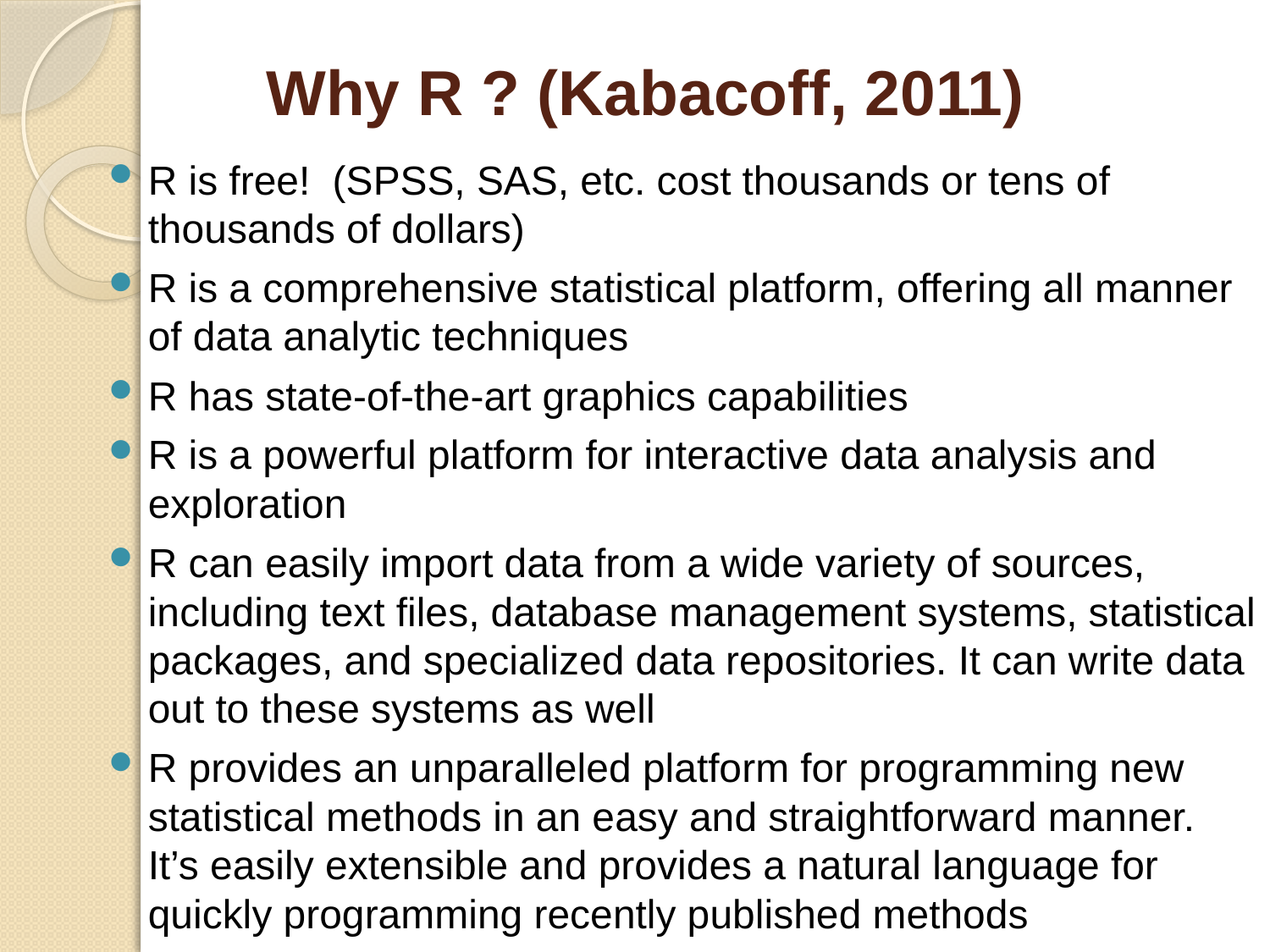

# Why R ? (Kabacoff, 2011)
R is free!  (SPSS, SAS, etc. cost thousands or tens of thousands of dollars)
R is a comprehensive statistical platform, offering all manner of data analytic techniques
R has state-of-the-art graphics capabilities
R is a powerful platform for interactive data analysis and exploration
R can easily import data from a wide variety of sources, including text files, database management systems, statistical packages, and specialized data repositories. It can write data out to these systems as well
R provides an unparalleled platform for programming new statistical methods in an easy and straightforward manner. It’s easily extensible and provides a natural language for quickly programming recently published methods